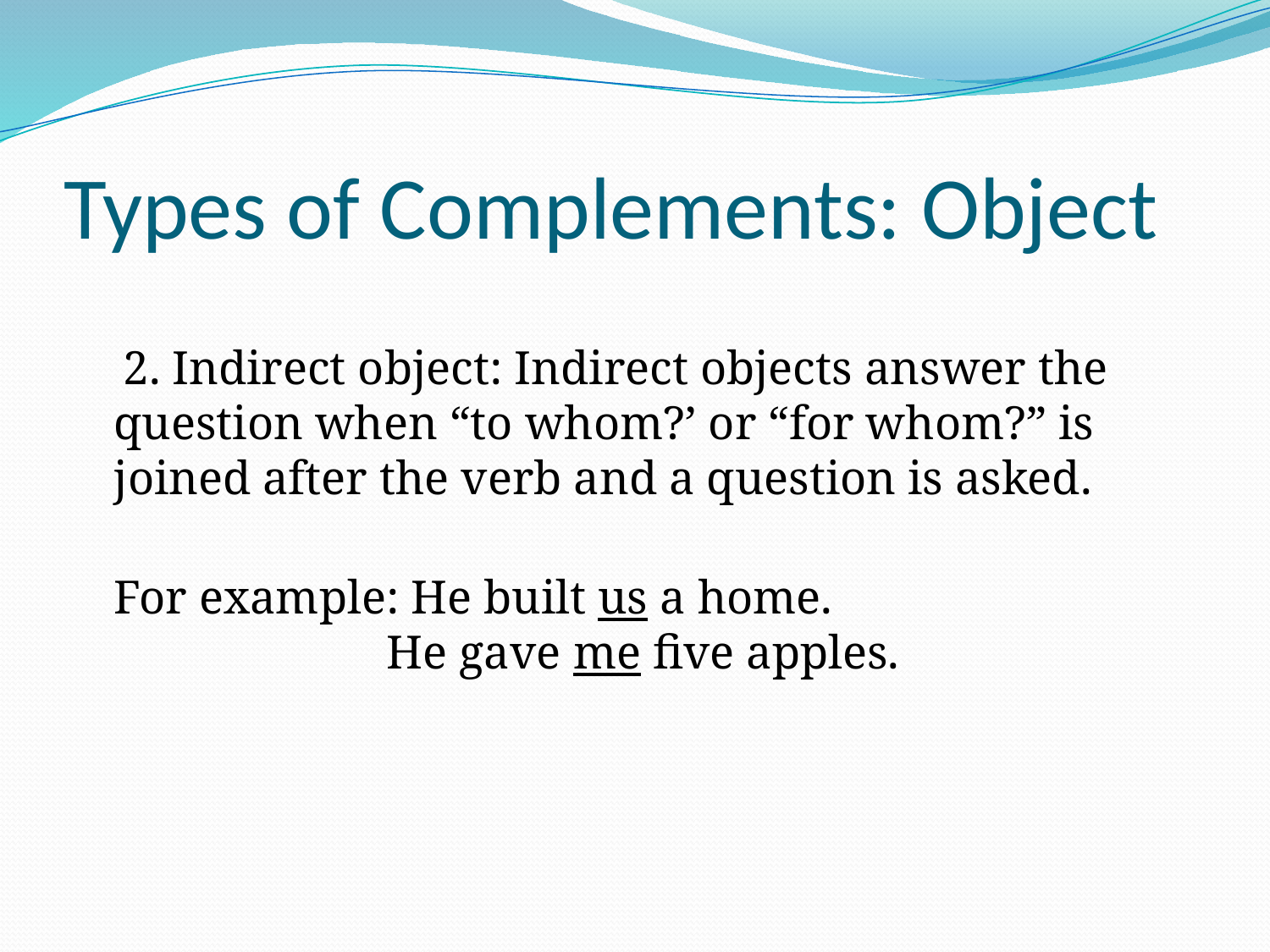

# Types of Complements: Object

    2. Indirect object: Indirect objects answer the question when “to whom?’ or “for whom?” is joined after the verb and a question is asked.
For example: He built us a home.
                       He gave me five apples.